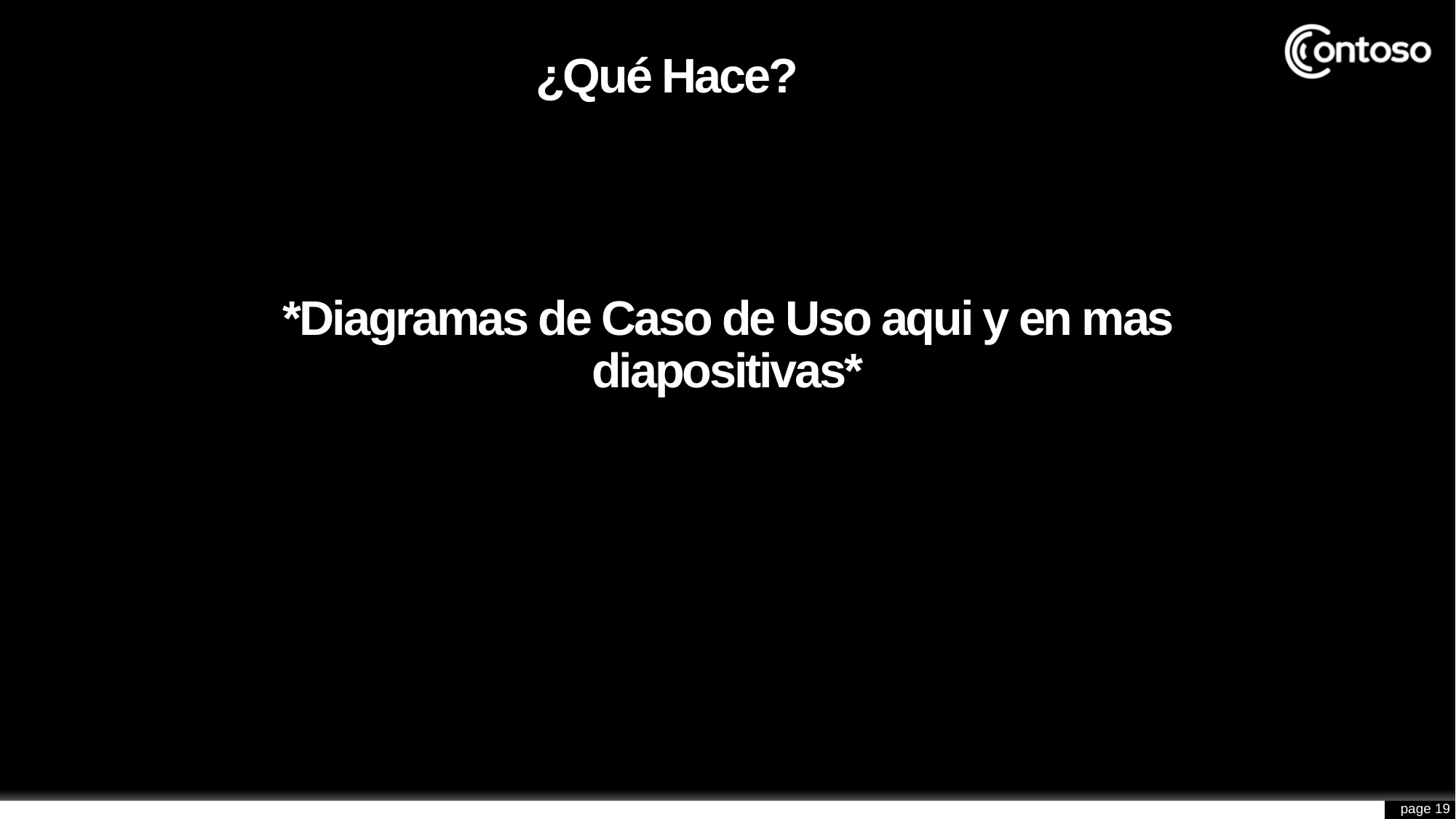

# ¿Qué Hace?
*Diagramas de Caso de Uso aqui y en mas diapositivas*
page 19